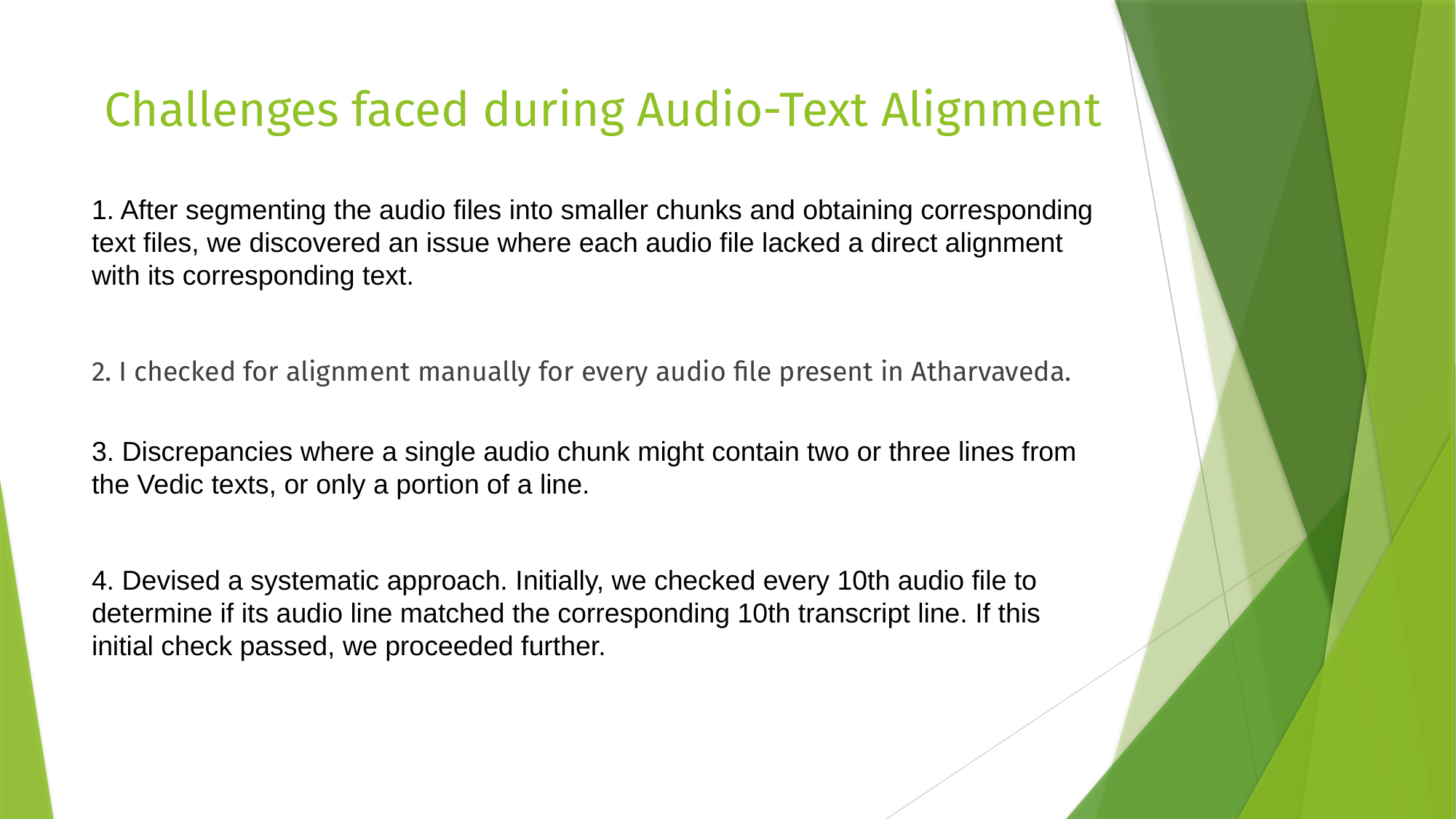

# Challenges faced during Audio-Text Alignment

1. After segmenting the audio files into smaller chunks and obtaining corresponding text files, we discovered an issue where each audio file lacked a direct alignment with its corresponding text.

2. I checked for alignment manually for every audio file present in Atharvaveda.

3. Discrepancies where a single audio chunk might contain two or three lines from the Vedic texts, or only a portion of a line.
4. Devised a systematic approach. Initially, we checked every 10th audio file to determine if its audio line matched the corresponding 10th transcript line. If this initial check passed, we proceeded further.